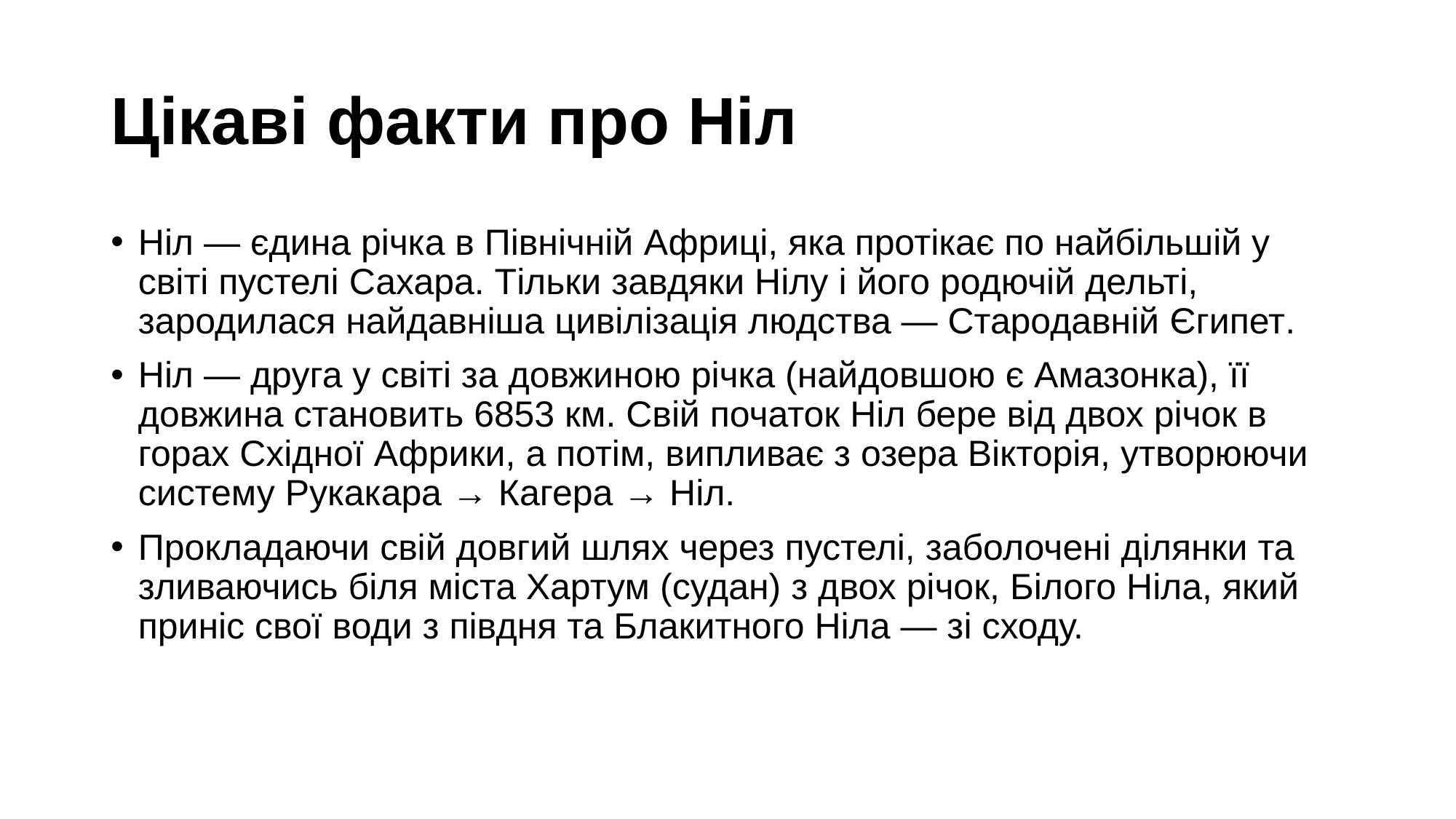

# Цікаві факти про Ніл
Ніл — єдина річка в Північній Африці, яка протікає по найбільшій у світі пустелі Сахара. Тільки завдяки Нілу і його родючій дельті, зародилася найдавніша цивілізація людства — Стародавній Єгипет.
Ніл — друга у світі за довжиною річка (найдовшою є Амазонка), її довжина становить 6853 км. Свій початок Ніл бере від двох річок в горах Східної Африки, а потім, випливає з озера Вікторія, утворюючи систему Рукакара → Кагера → Ніл.
Прокладаючи свій довгий шлях через пустелі, заболочені ділянки та зливаючись біля міста Хартум (судан) з двох річок, Білого Ніла, який приніс свої води з півдня та Блакитного Ніла — зі сходу.